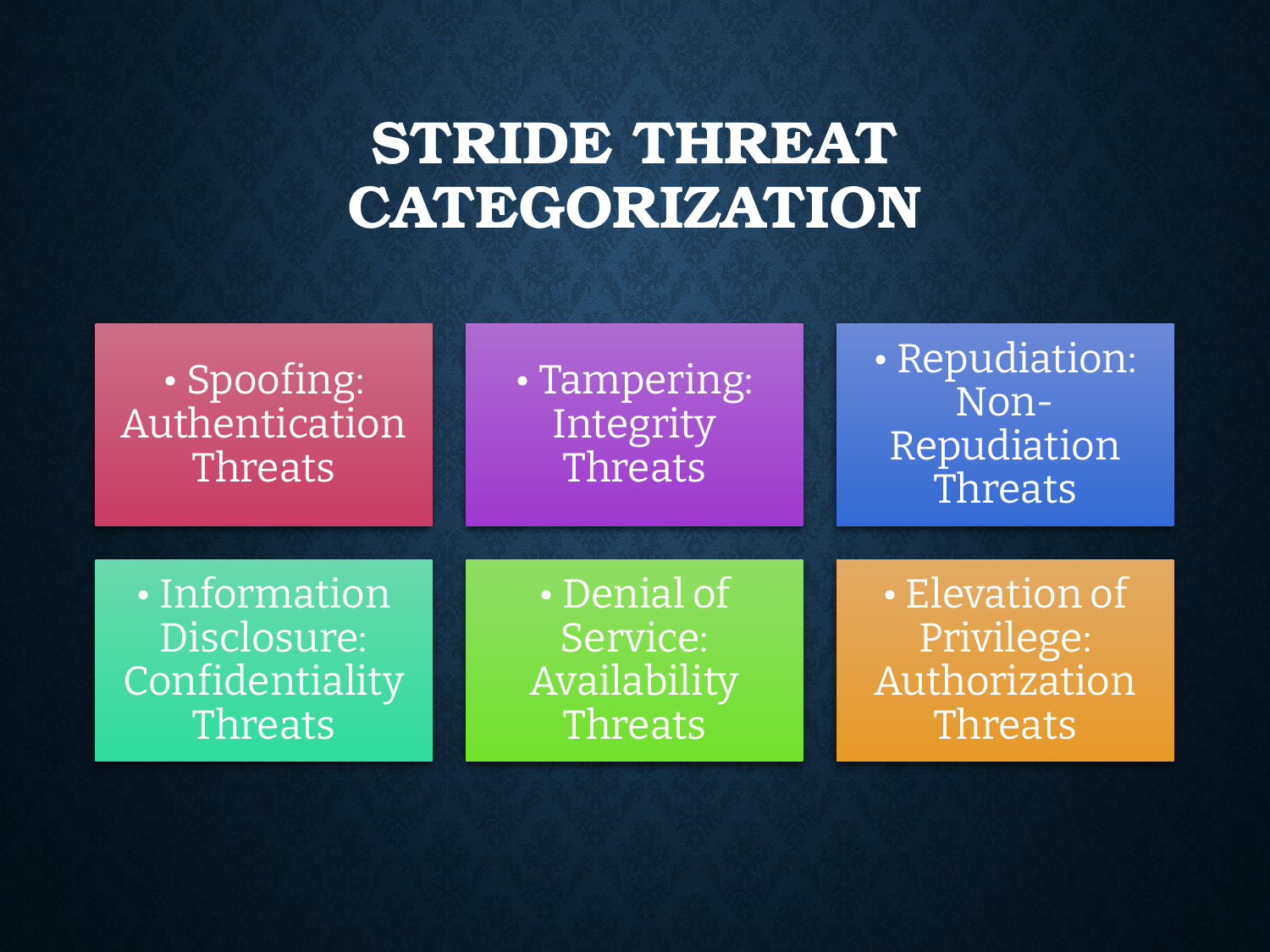

# STRIDE Threat Categorization
• Spoofing: Authentication Threats
• Tampering: Integrity Threats
• Repudiation: Non-Repudiation Threats
• Information Disclosure: Confidentiality Threats
• Denial of Service: Availability Threats
• Elevation of Privilege: Authorization Threats